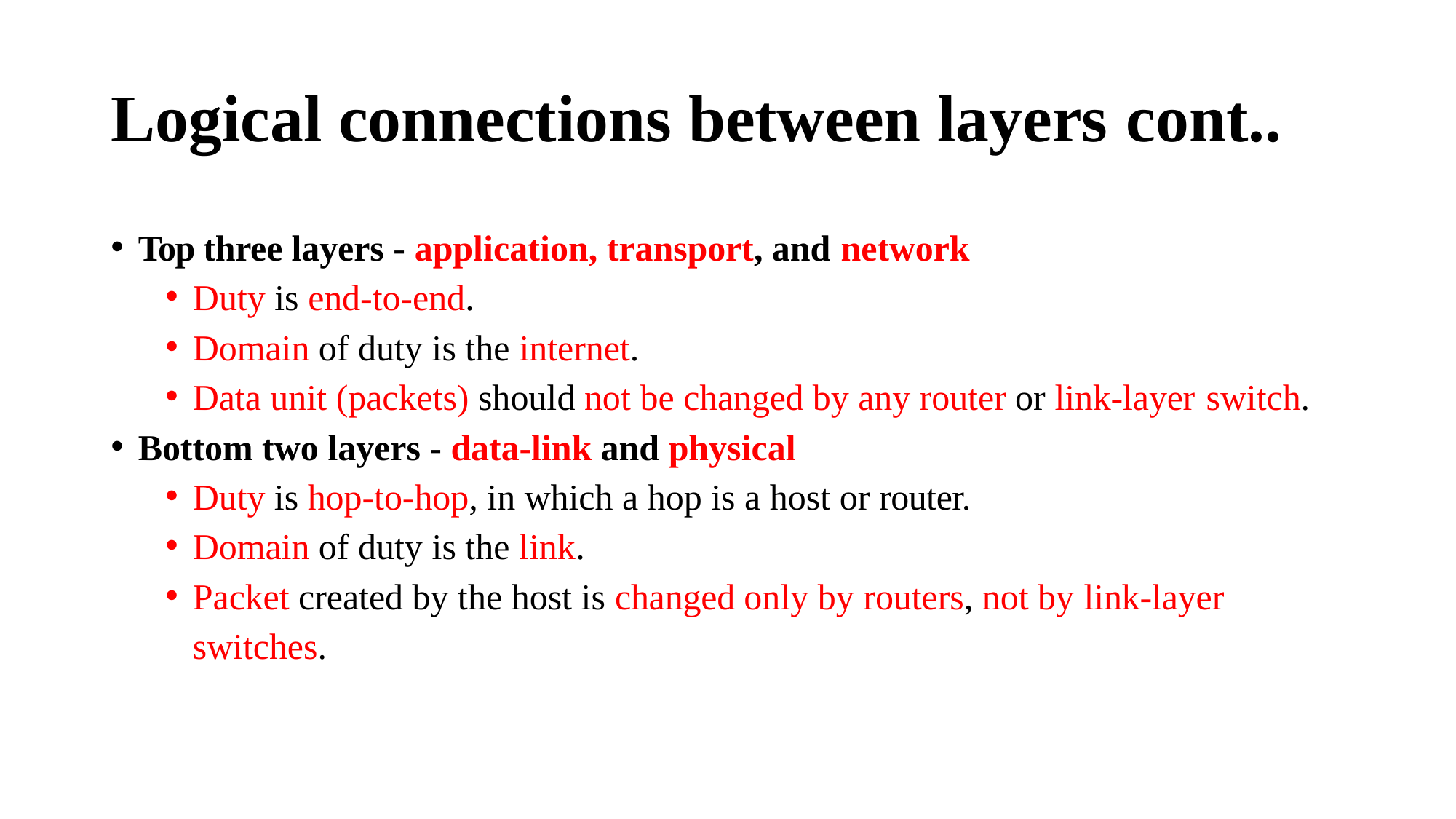

# Logical connections between layers cont..
Top three layers - application, transport, and network
Duty is end-to-end.
Domain of duty is the internet.
Data unit (packets) should not be changed by any router or link-layer switch.
Bottom two layers - data-link and physical
Duty is hop-to-hop, in which a hop is a host or router.
Domain of duty is the link.
Packet created by the host is changed only by routers, not by link-layer
switches.